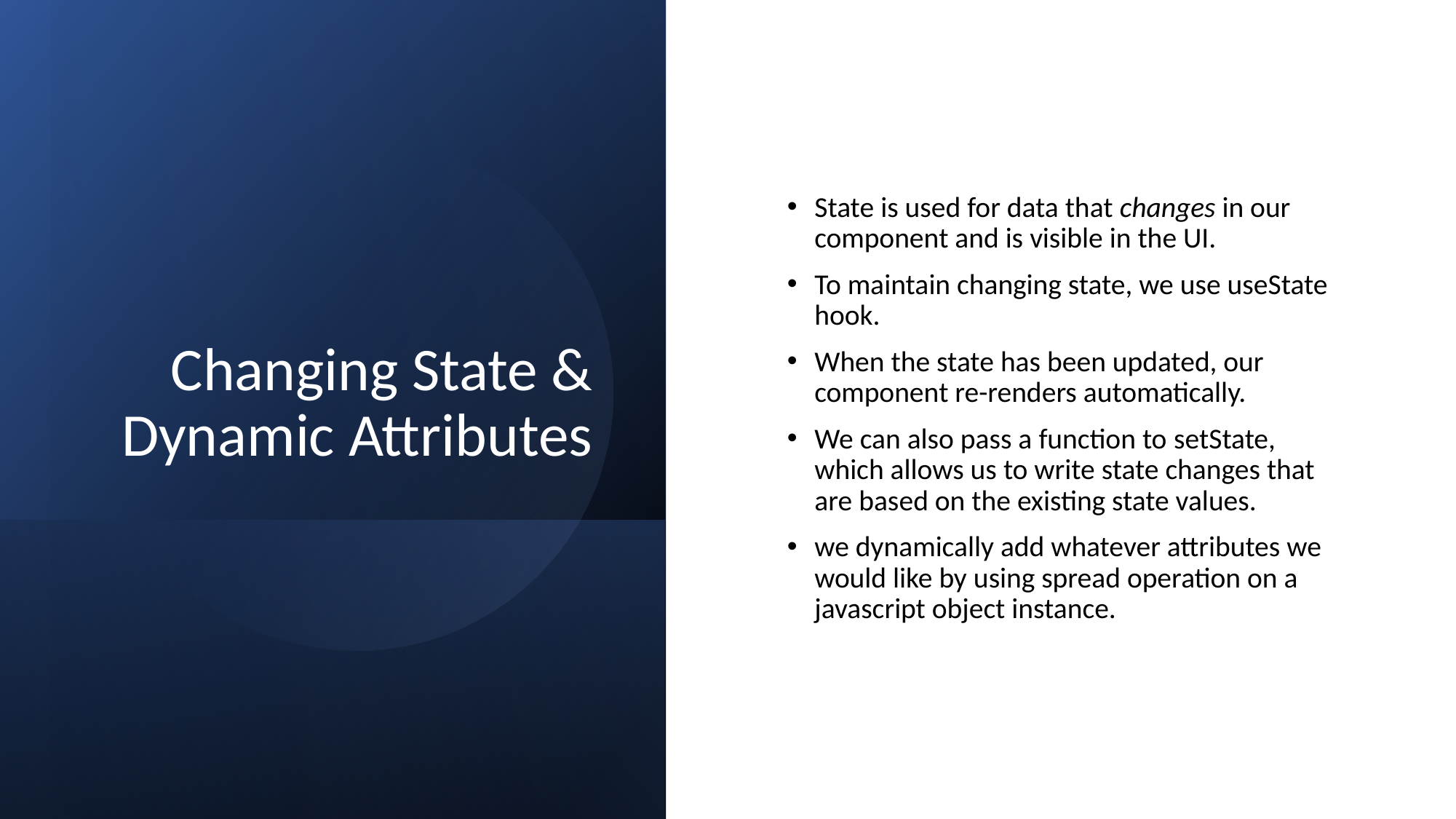

# Changing State & Dynamic Attributes

State is used for data that changes in our component and is visible in the UI.
To maintain changing state, we use useState hook.
When the state has been updated, our component re-renders automatically.
We can also pass a function to setState, which allows us to write state changes that are based on the existing state values.
we dynamically add whatever attributes we would like by using spread operation on a javascript object instance.